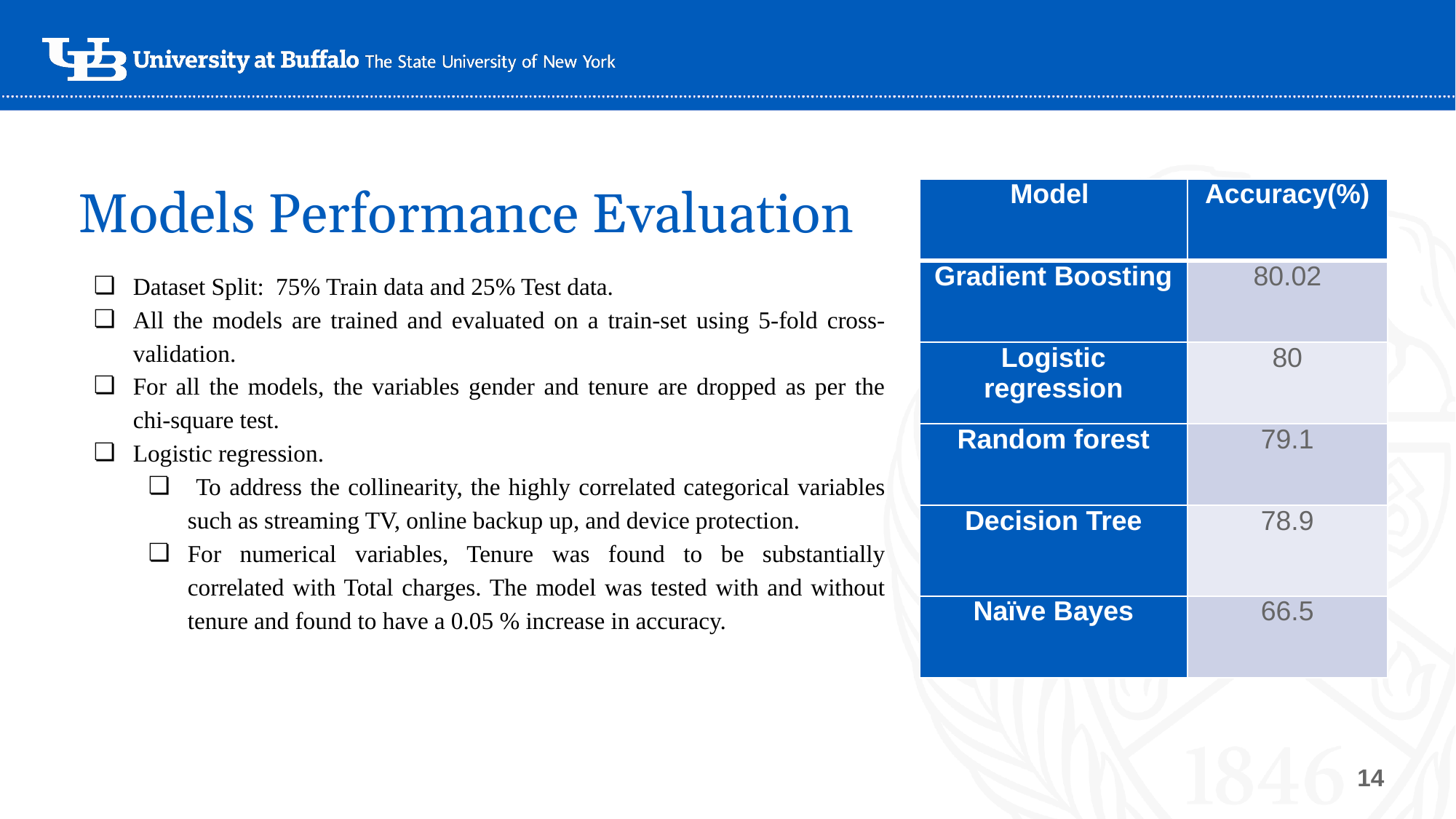

# Models Performance Evaluation
| Model | Accuracy(%) |
| --- | --- |
| Gradient Boosting | 80.02 |
| Logistic regression | 80 |
| Random forest | 79.1 |
| Decision Tree | 78.9 |
| Naïve Bayes | 66.5 |
Dataset Split:  75% Train data and 25% Test data.
All the models are trained and evaluated on a train-set using 5-fold cross-validation.
For all the models, the variables gender and tenure are dropped as per the chi-square test.
Logistic regression.
 To address the collinearity, the highly correlated categorical variables such as streaming TV, online backup up, and device protection.
For numerical variables, Tenure was found to be substantially correlated with Total charges. The model was tested with and without tenure and found to have a 0.05 % increase in accuracy.

14